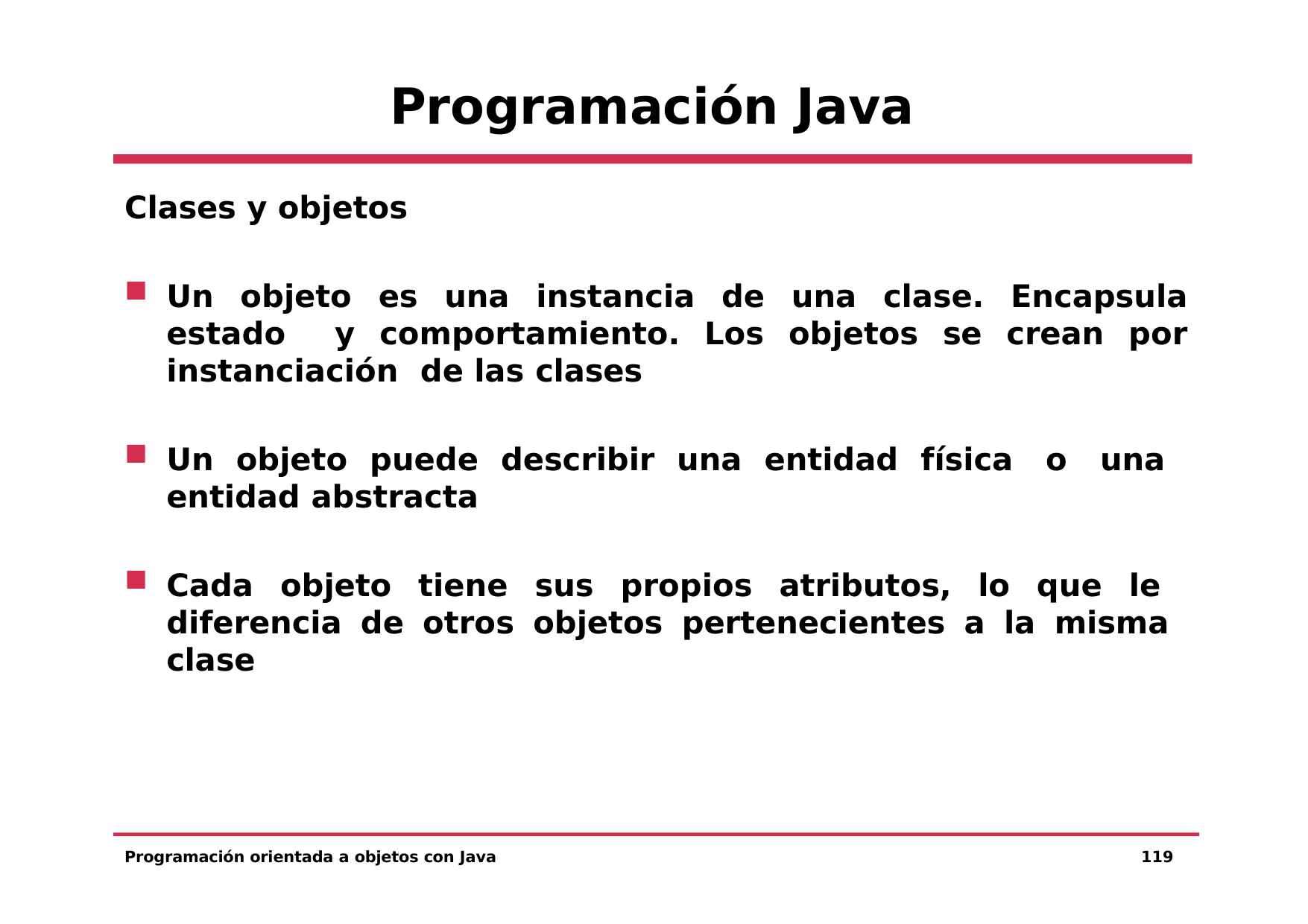

# Programación Java
Clases y objetos

Un objeto es una instancia de una clase. Encapsula estado  y comportamiento. Los objetos se crean por instanciación  de las clases

Un objeto puede describir una entidad física o una  entidad abstracta

Cada objeto tiene sus propios atributos, lo que le  diferencia de otros objetos pertenecientes a la misma  clase
Programación orientada a objetos con Java
119